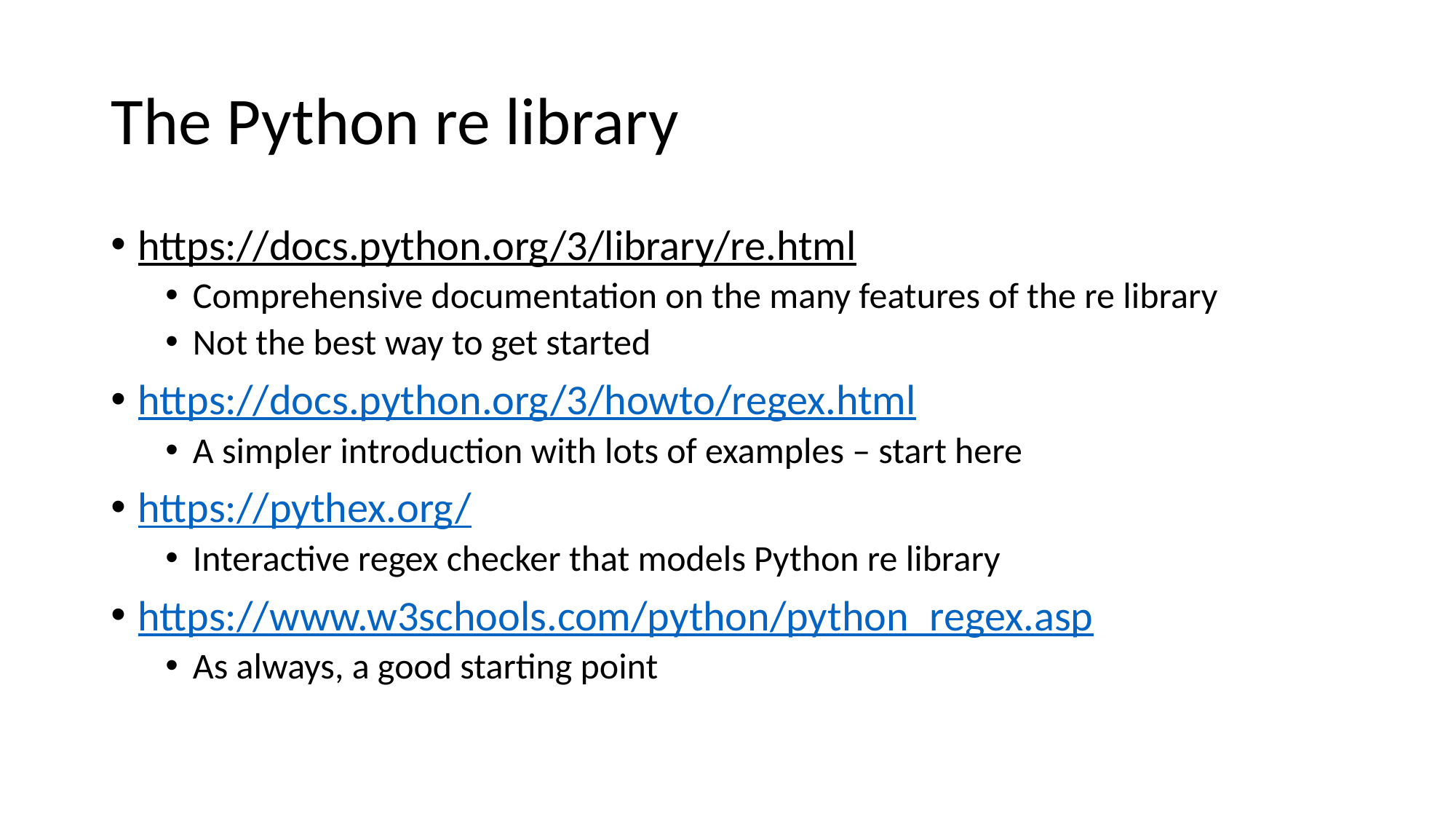

# The Python re library
https://docs.python.org/3/library/re.html
Comprehensive documentation on the many features of the re library
Not the best way to get started
https://docs.python.org/3/howto/regex.html
A simpler introduction with lots of examples – start here
https://pythex.org/
Interactive regex checker that models Python re library
https://www.w3schools.com/python/python_regex.asp
As always, a good starting point